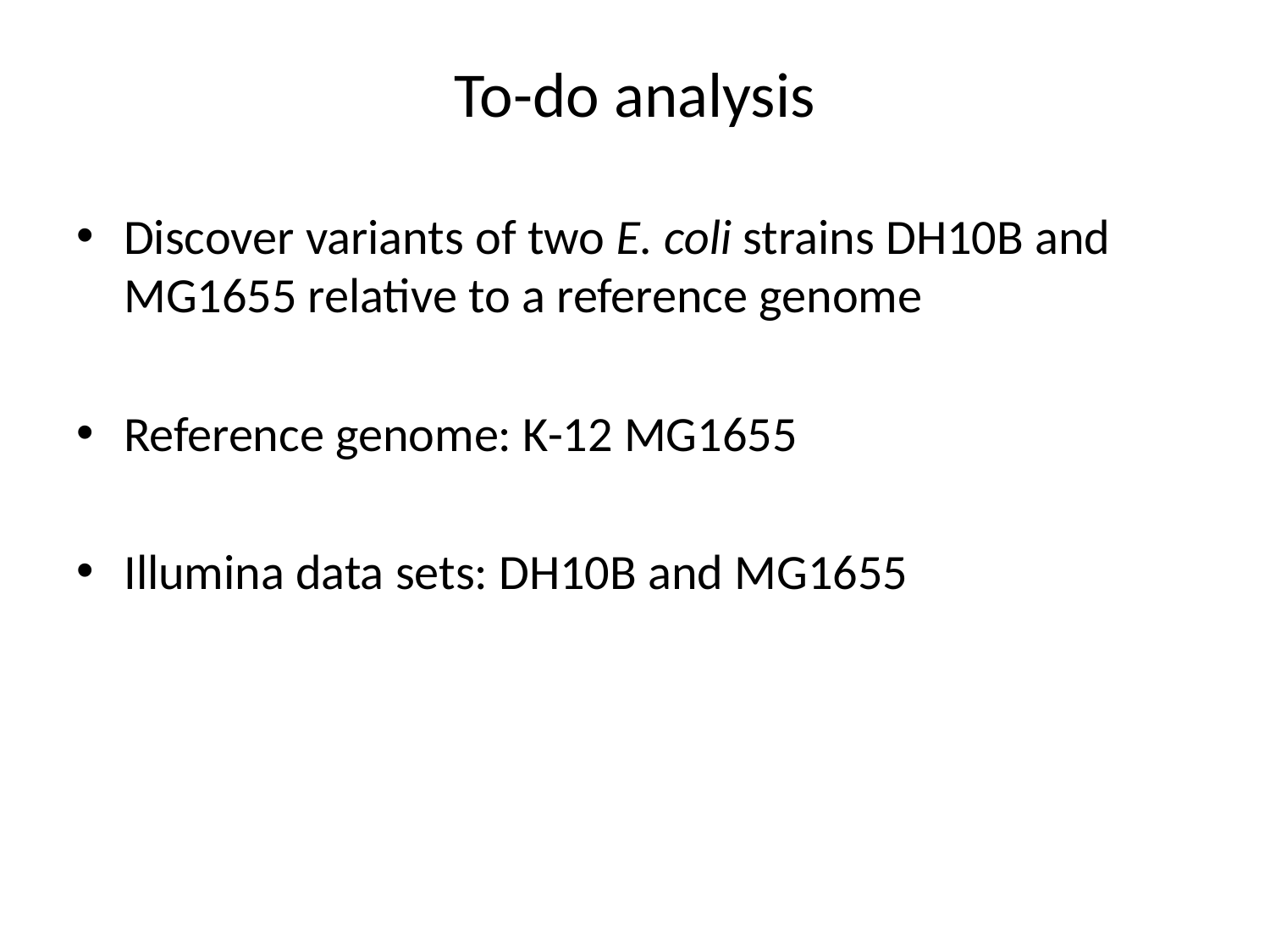

# To-do analysis
Discover variants of two E. coli strains DH10B and MG1655 relative to a reference genome

Reference genome: K-12 MG1655

Illumina data sets: DH10B and MG1655